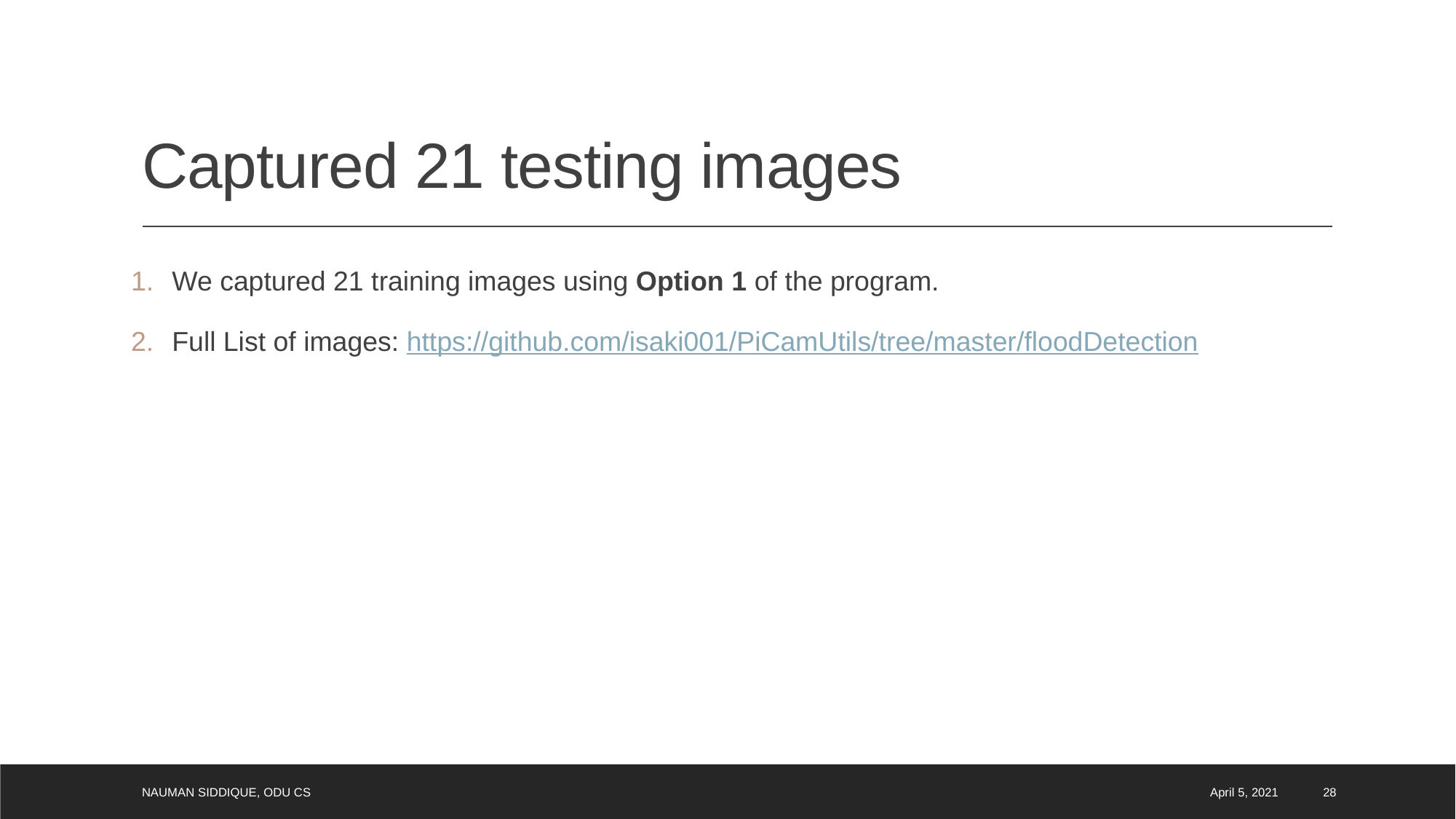

# Captured 21 testing images
We captured 21 training images using Option 1 of the program.
Full List of images: https://github.com/isaki001/PiCamUtils/tree/master/floodDetection
Nauman Siddique, ODU CS
April 5, 2021
28